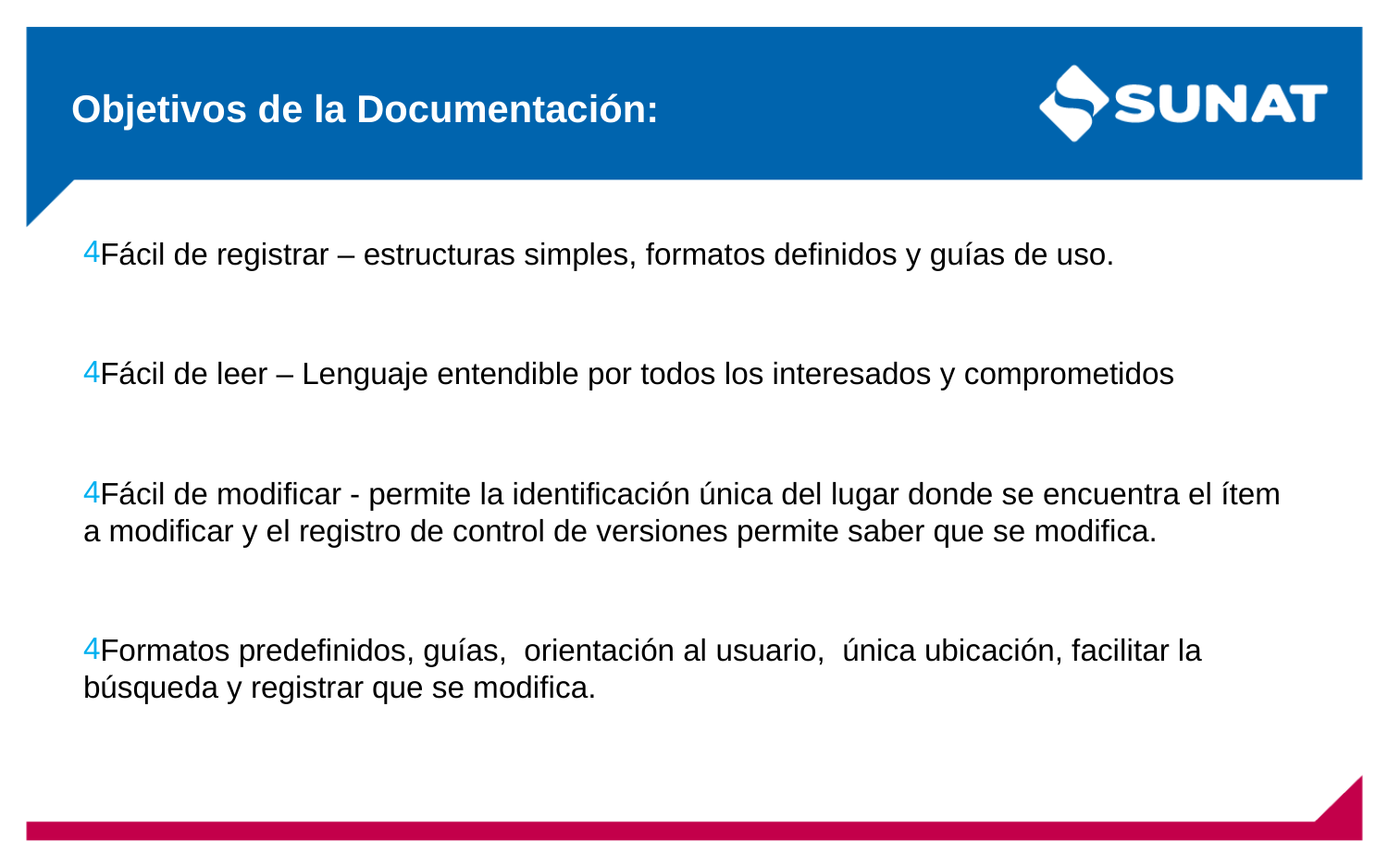

# Objetivos de la Documentación:
Fácil de registrar – estructuras simples, formatos definidos y guías de uso.

Fácil de leer – Lenguaje entendible por todos los interesados y comprometidos

Fácil de modificar - permite la identificación única del lugar donde se encuentra el ítem a modificar y el registro de control de versiones permite saber que se modifica.

Formatos predefinidos, guías,  orientación al usuario,  única ubicación, facilitar la búsqueda y registrar que se modifica.